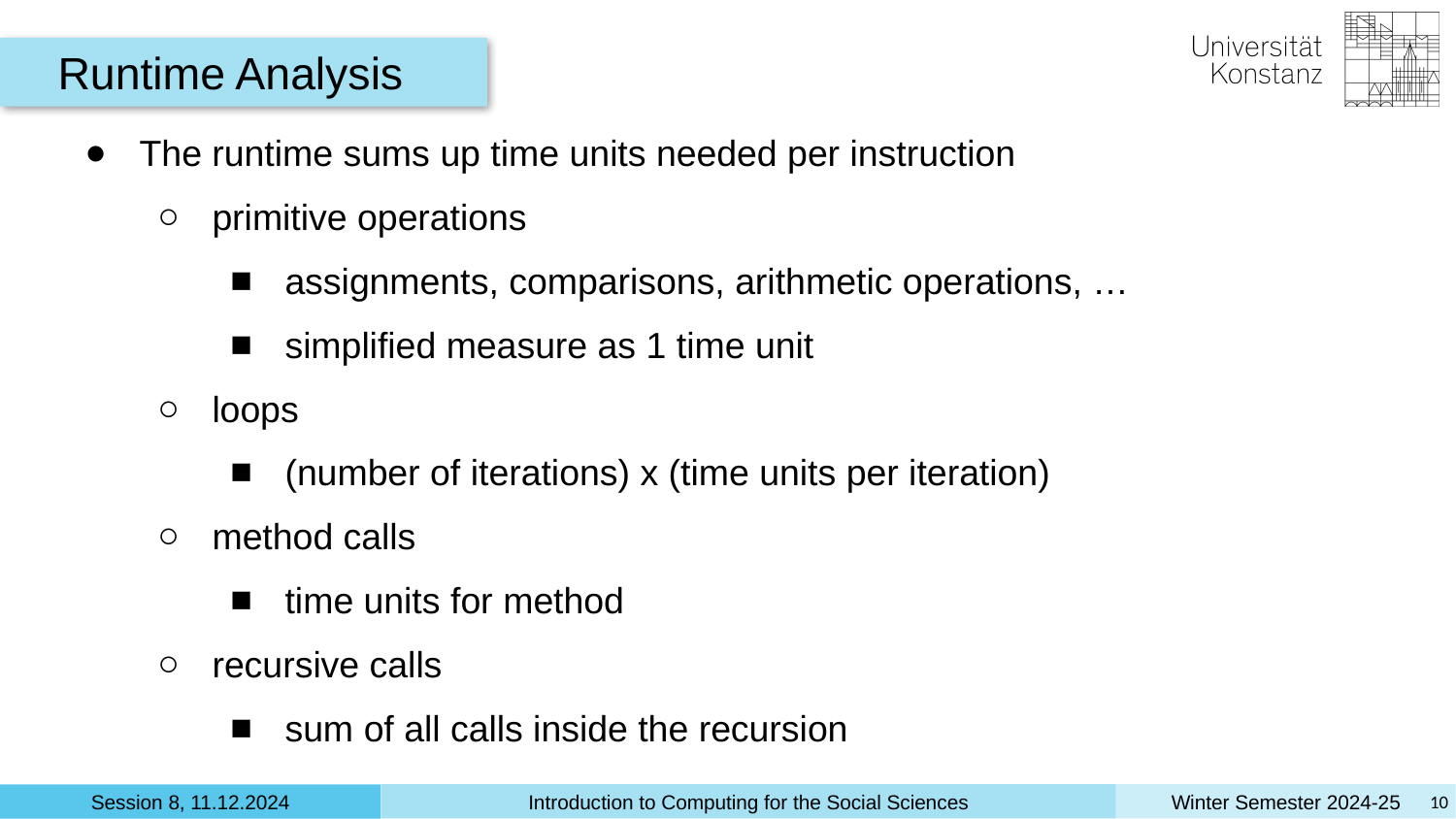

Runtime Analysis
The runtime sums up time units needed per instruction
primitive operations
assignments, comparisons, arithmetic operations, …
simplified measure as 1 time unit
loops
(number of iterations) x (time units per iteration)
method calls
time units for method
recursive calls
sum of all calls inside the recursion